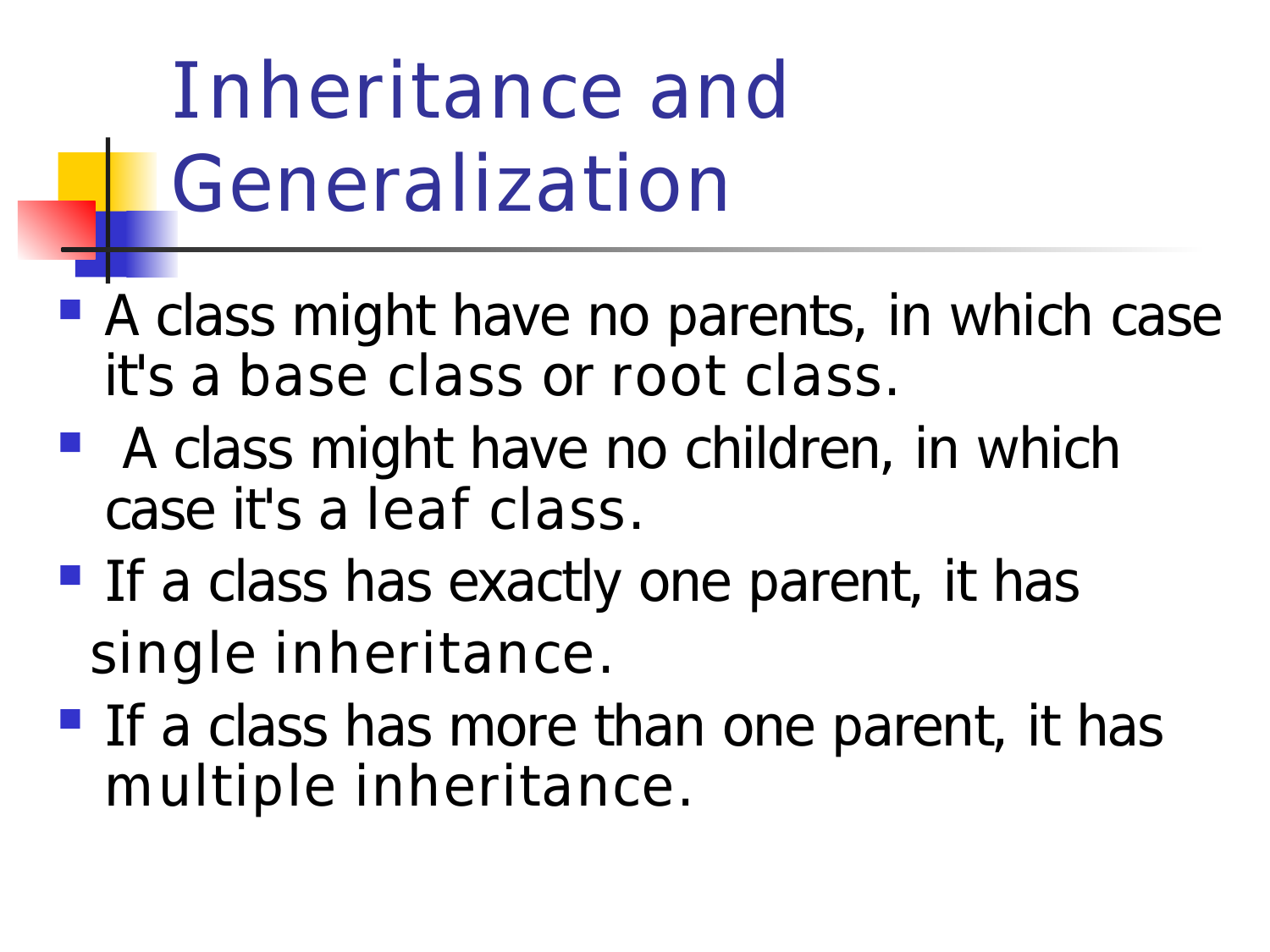

# Inheritance and Generalization
A class might have no parents, in which case it's a base class or root class.
 A class might have no children, in which case it's a leaf class.
If a class has exactly one parent, it has
  single inheritance.
If a class has more than one parent, it has multiple inheritance.